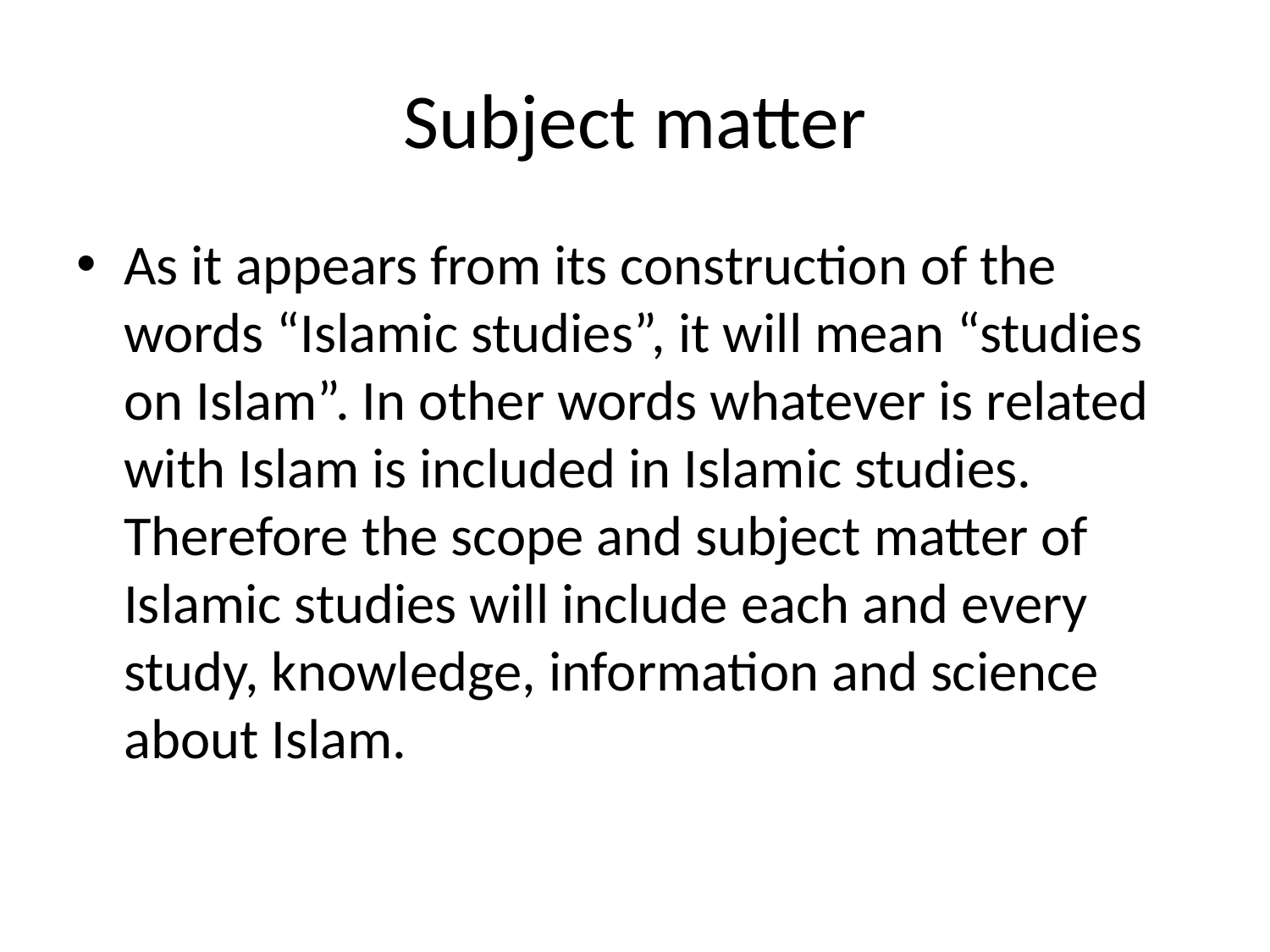

# Subject matter
As it appears from its construction of the words “Islamic studies”, it will mean “studies on Islam”. In other words whatever is related with Islam is included in Islamic studies. Therefore the scope and subject matter of Islamic studies will include each and every study, knowledge, information and science about Islam.